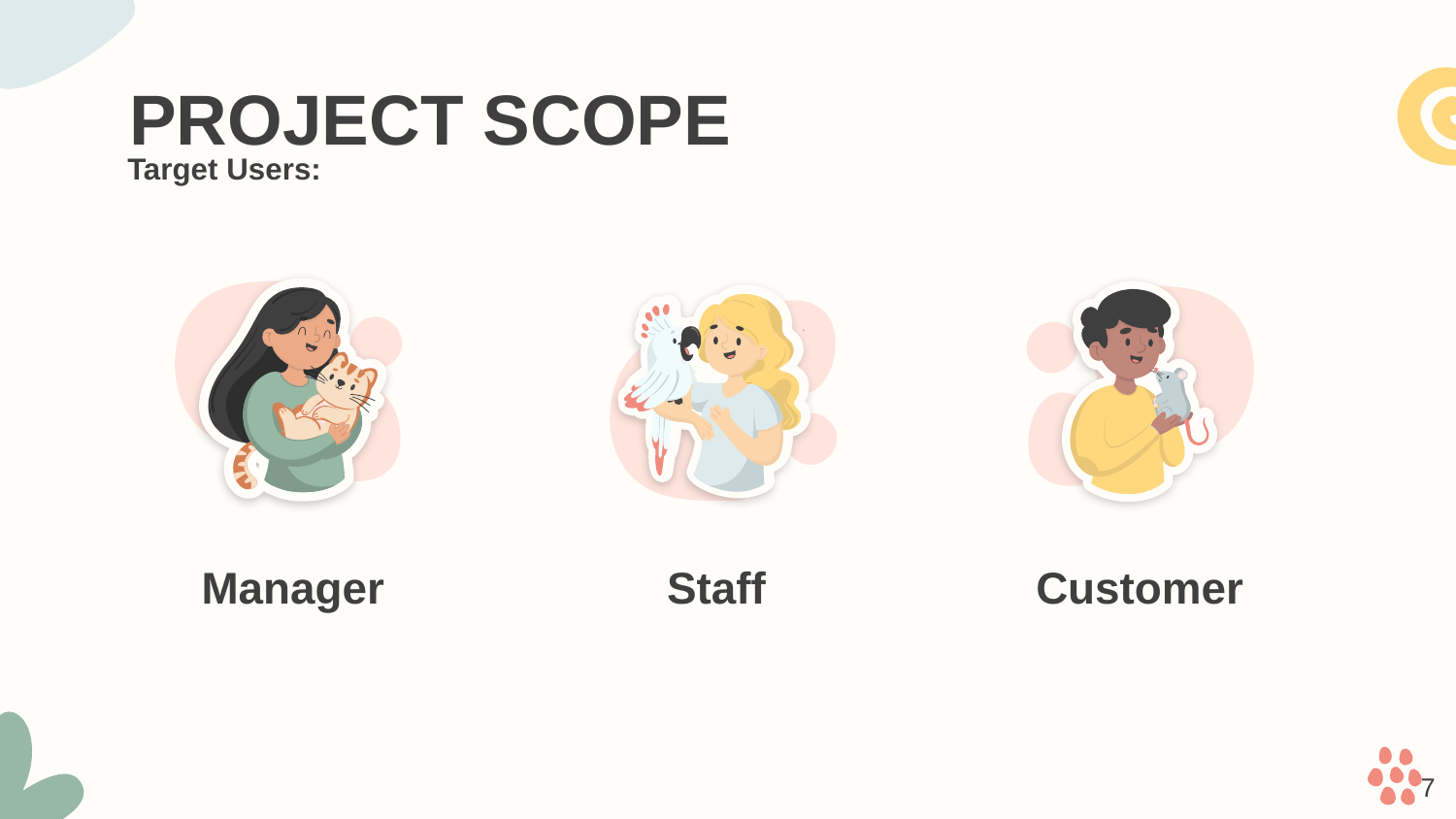

# PROJECT SCOPE
Target Users:

Manager
Staff
Customer
7